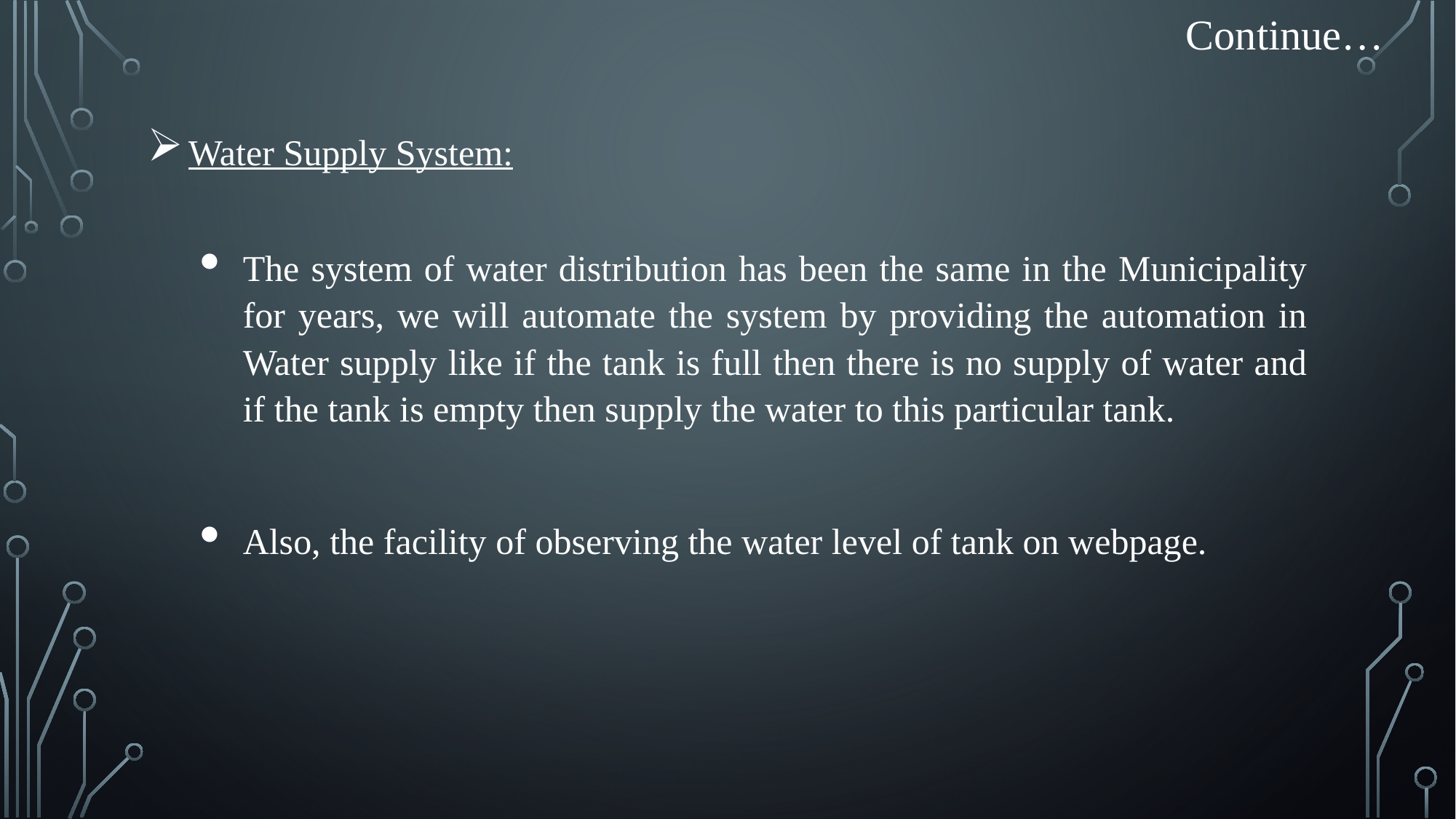

Continue…

Water Supply System:

The system of water distribution has been the same in the Municipality for years, we will automate the system by providing the automation in Water supply like if the tank is full then there is no supply of water and if the tank is empty then supply the water to this particular tank.

Also, the facility of observing the water level of tank on webpage.